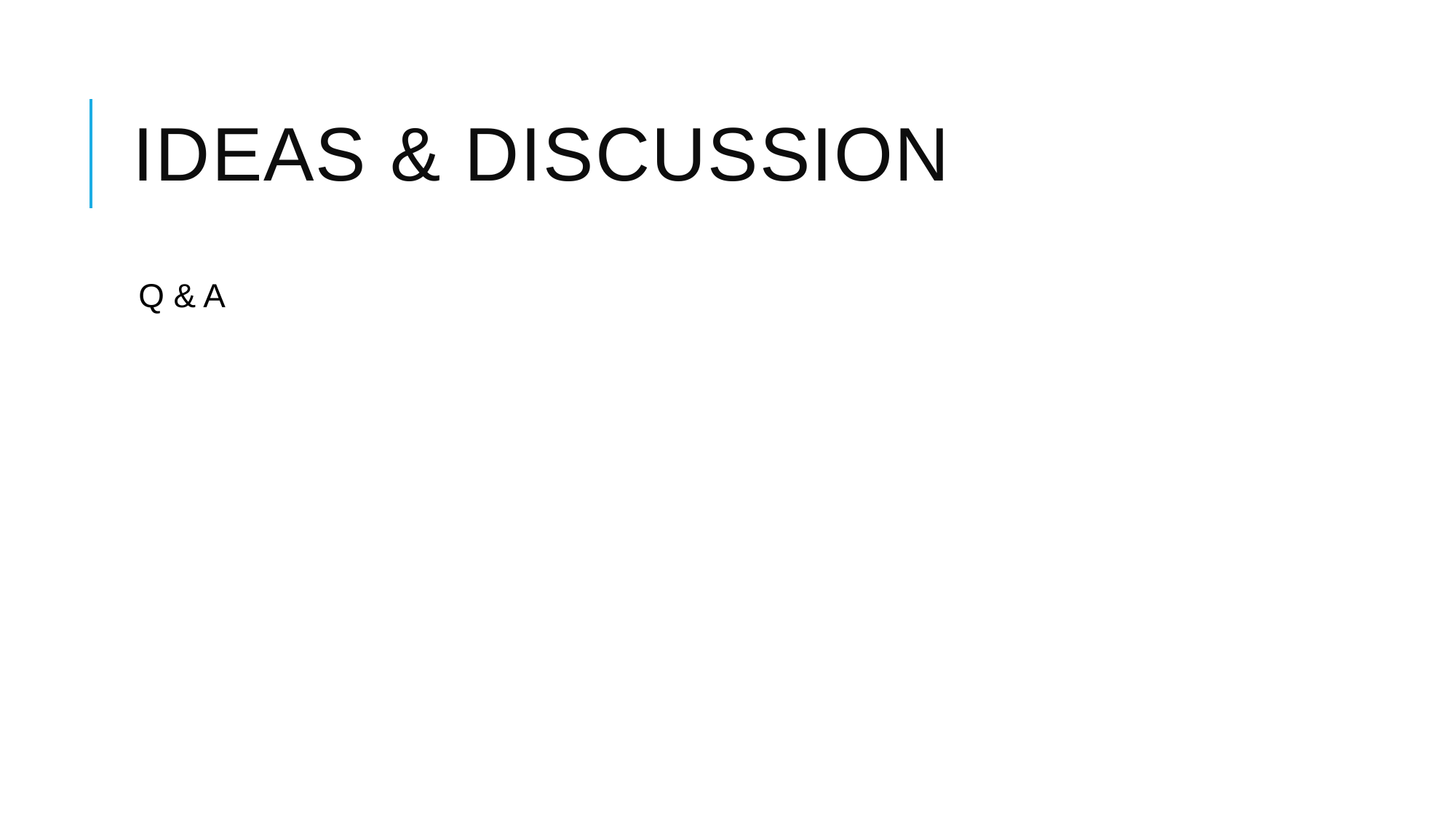

# Ideas & discussion
Q & A